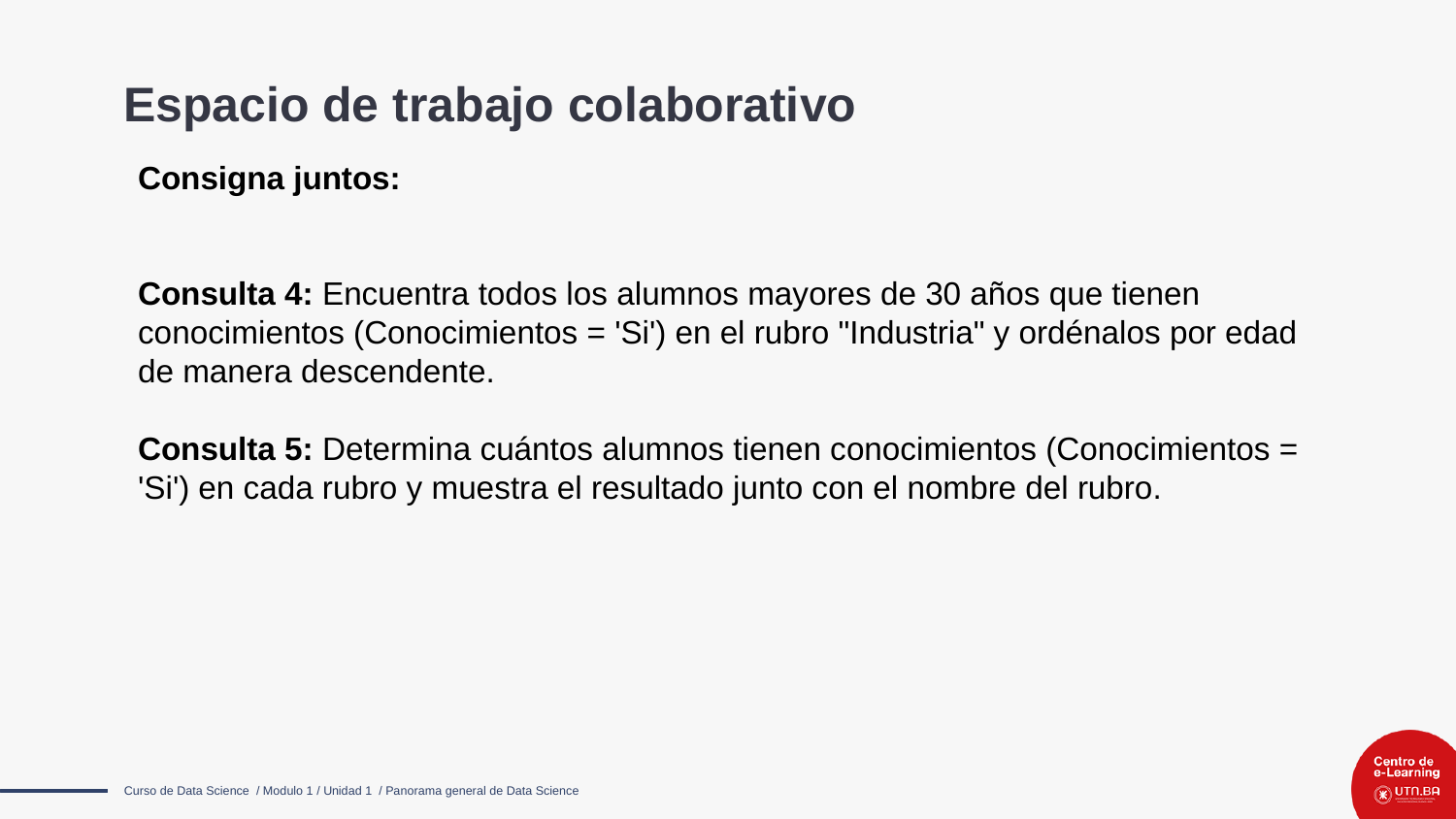

Espacio de trabajo colaborativo
Consigna juntos:

Consulta 4: Encuentra todos los alumnos mayores de 30 años que tienen conocimientos (Conocimientos = 'Si') en el rubro "Industria" y ordénalos por edad de manera descendente.

Consulta 5: Determina cuántos alumnos tienen conocimientos (Conocimientos = 'Si') en cada rubro y muestra el resultado junto con el nombre del rubro.

Curso de Data Science  / Modulo 1 / Unidad 1  / Panorama general de Data Science